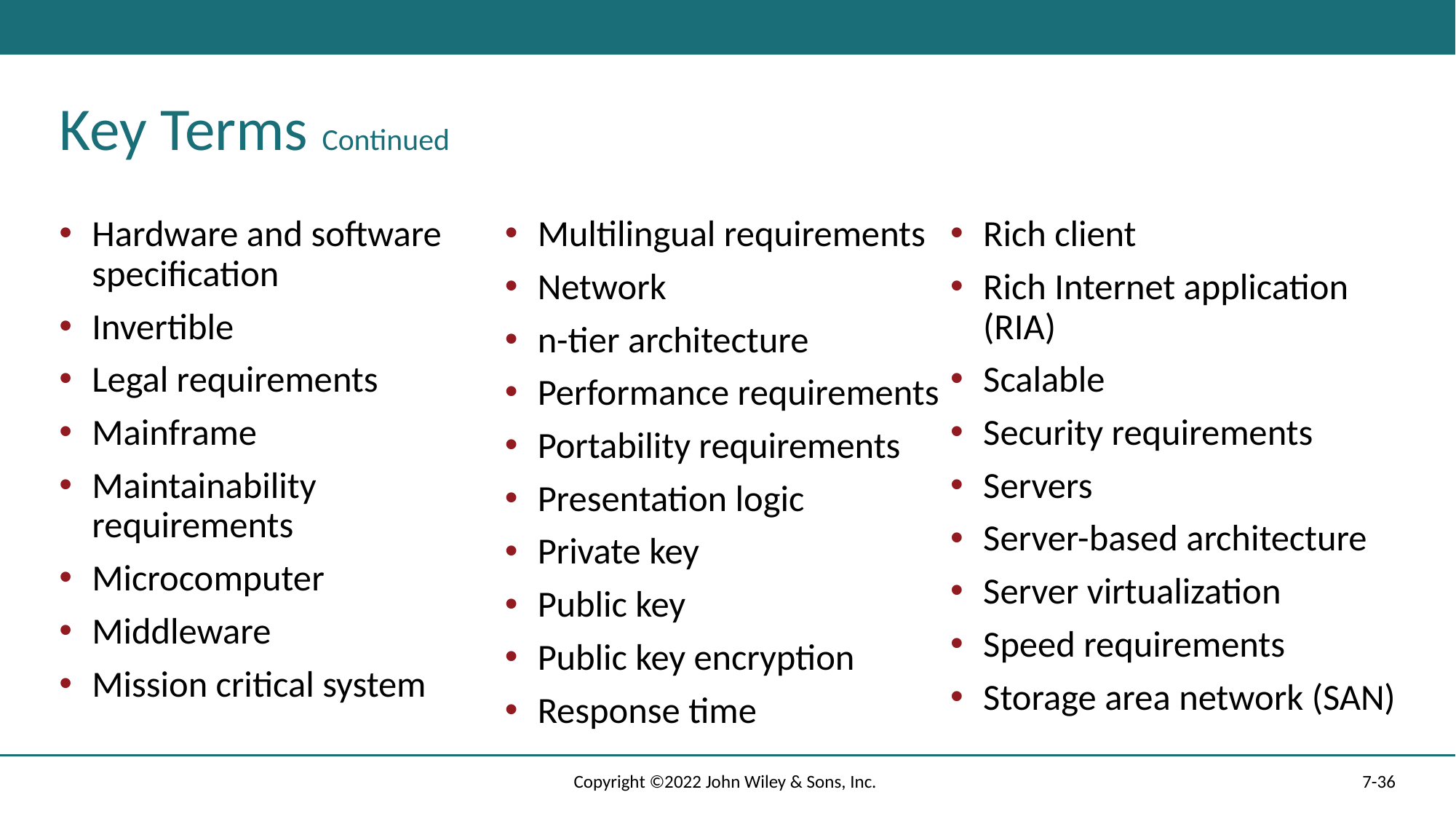

# Key Terms Continued
Hardware and software specification
Invertible
Legal requirements
Mainframe
Maintainability requirements
Microcomputer
Middleware
Mission critical system
Multilingual requirements
Network
n-tier architecture
Performance requirements
Portability requirements
Presentation logic
Private key
Public key
Public key encryption
Response time
Rich client
Rich Internet application (RIA)
Scalable
Security requirements
Servers
Server-based architecture
Server virtualization
Speed requirements
Storage area network (SAN)
Copyright ©2022 John Wiley & Sons, Inc.
7-36